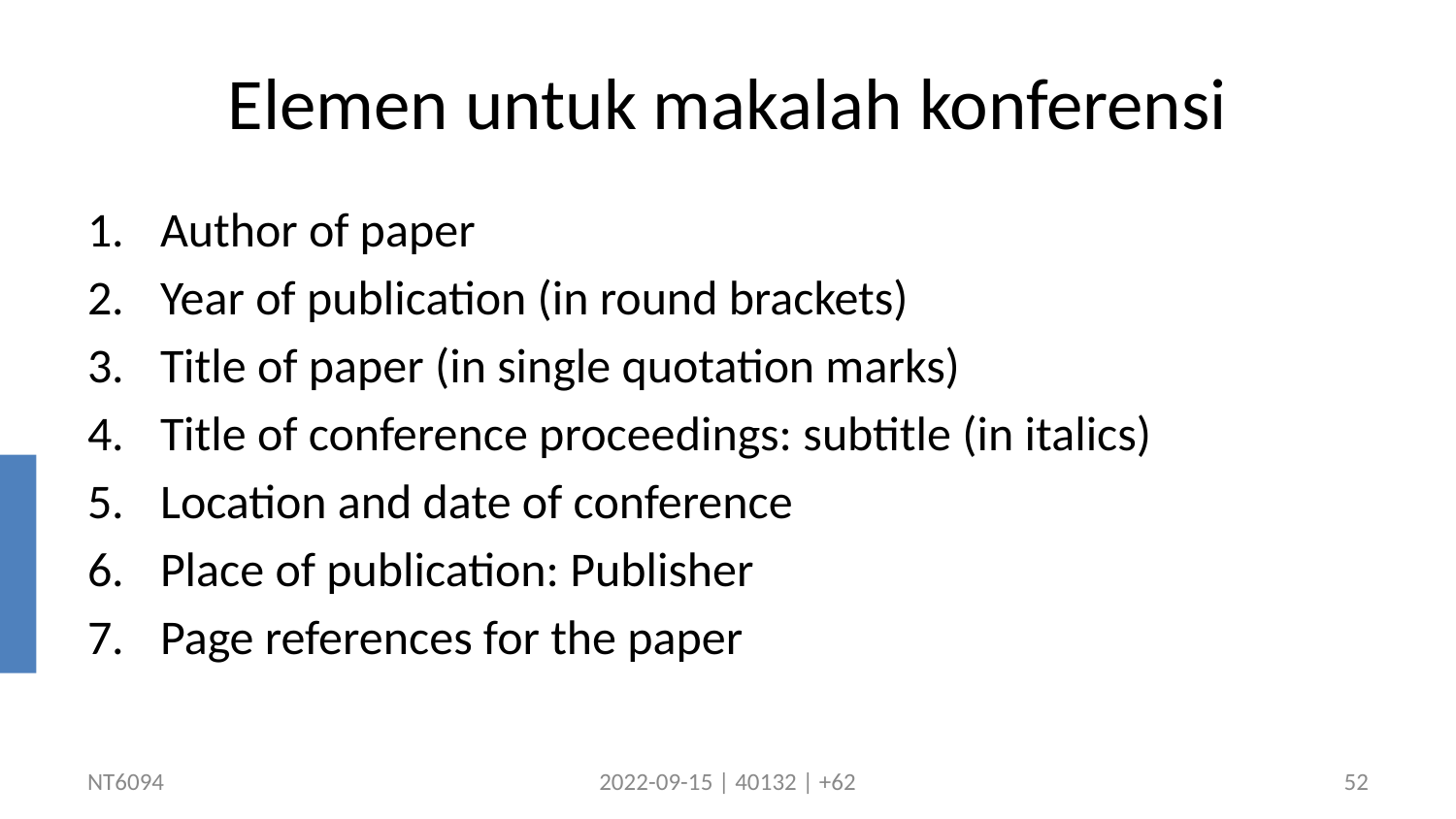

# Elemen untuk makalah konferensi
Author of paper
Year of publication (in round brackets)
Title of paper (in single quotation marks)
Title of conference proceedings: subtitle (in italics)
Location and date of conference
Place of publication: Publisher
Page references for the paper
NT6094
2022-09-15 | 40132 | +62
52